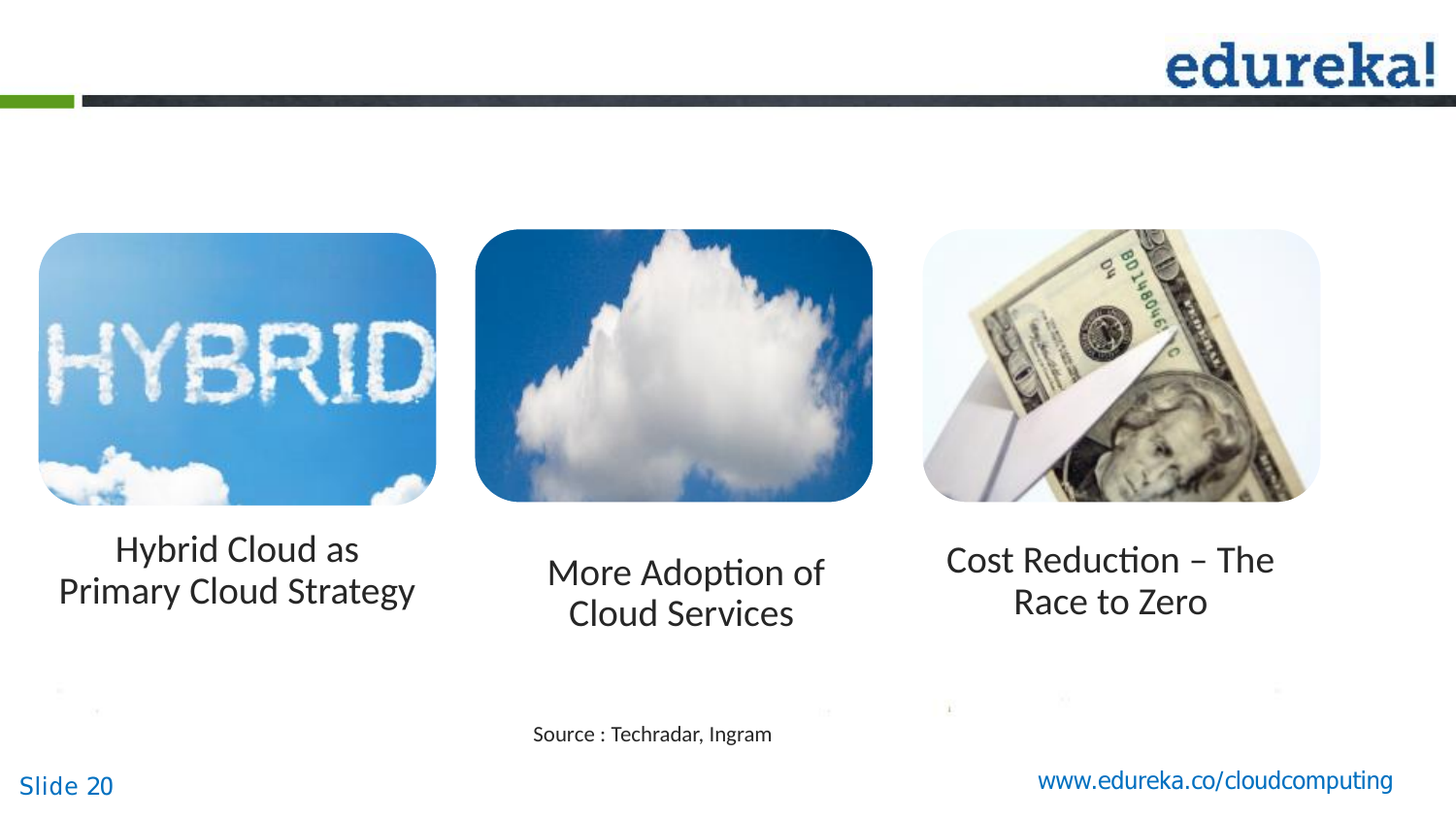

Hybrid Cloud as Primary Cloud Strategy
Cost Reduction – The Race to Zero
More Adoption of Cloud Services
Source : Techradar, Ingram